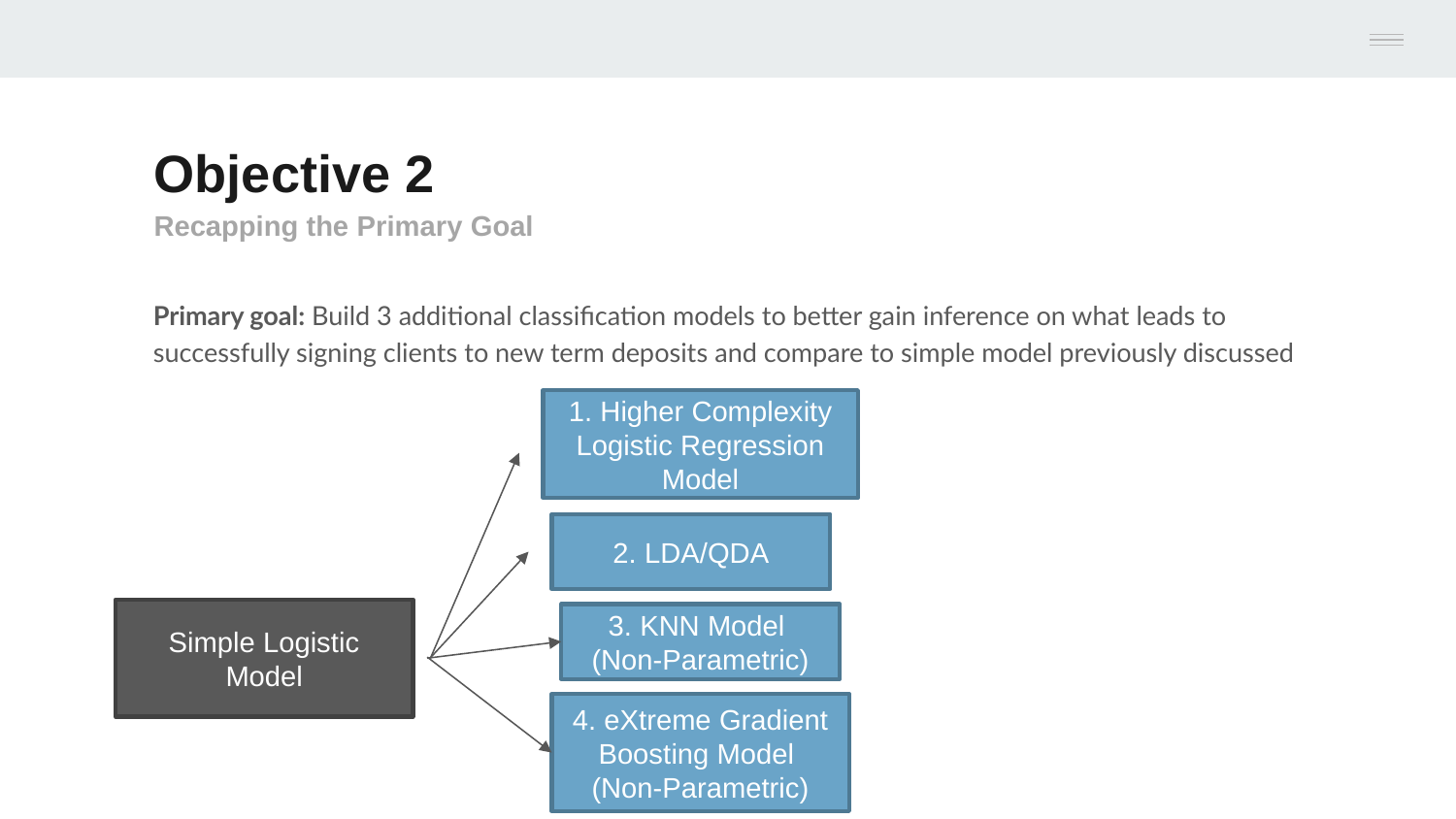

Objective 2
Recapping the Primary Goal
Primary goal: Build 3 additional classification models to better gain inference on what leads to successfully signing clients to new term deposits and compare to simple model previously discussed

1. Higher Complexity Logistic Regression Model
2. LDA/QDA
Simple Logistic Model
3. KNN Model
(Non-Parametric)
4. eXtreme Gradient Boosting Model
(Non-Parametric)